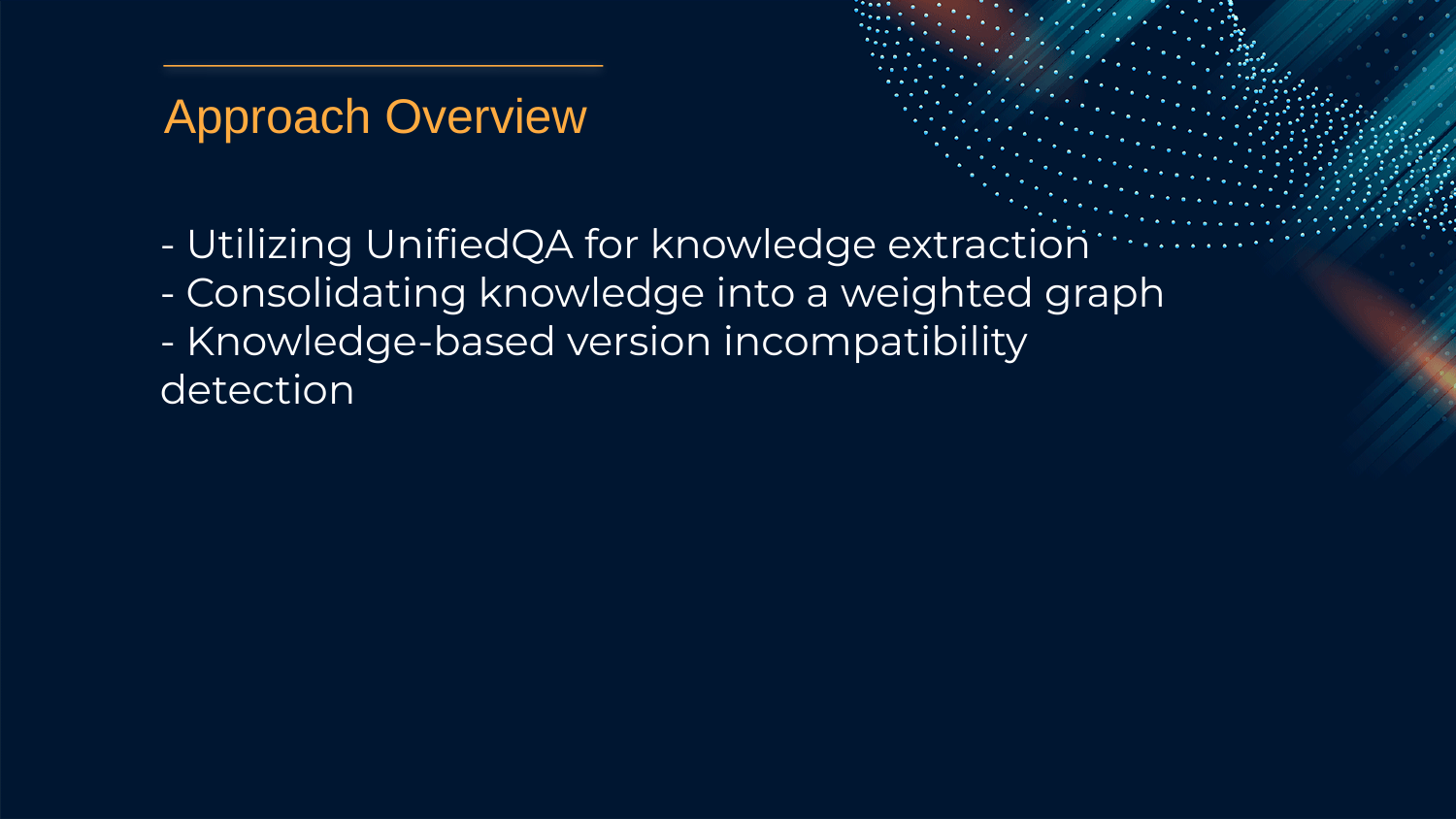

Approach Overview
- Utilizing UnifiedQA for knowledge extraction
- Consolidating knowledge into a weighted graph
- Knowledge-based version incompatibility detection